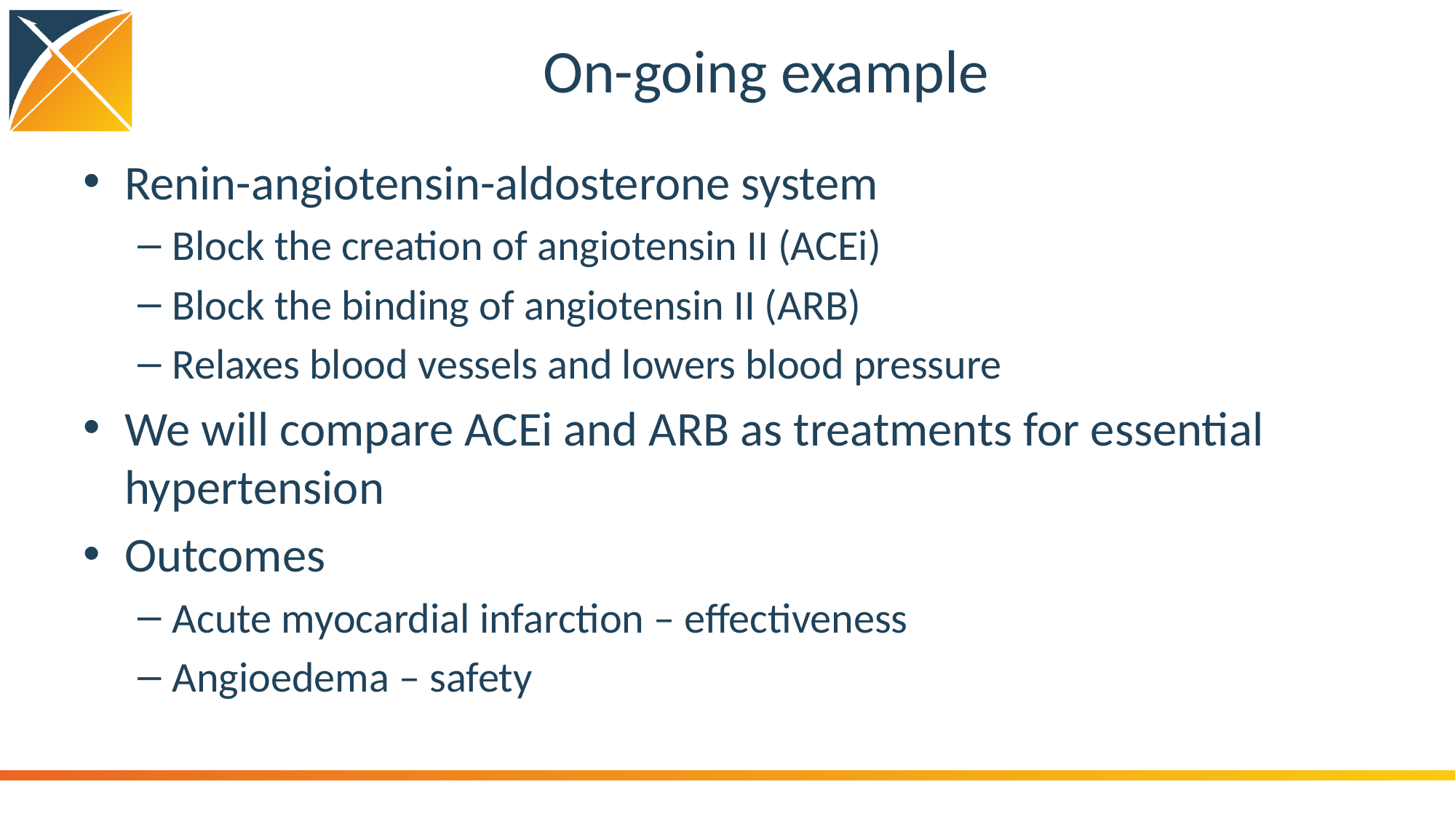

# On-going example
Renin-angiotensin-aldosterone system
Block the creation of angiotensin II (ACEi)
Block the binding of angiotensin II (ARB)
Relaxes blood vessels and lowers blood pressure
We will compare ACEi and ARB as treatments for essential hypertension
Outcomes
Acute myocardial infarction – effectiveness
Angioedema – safety